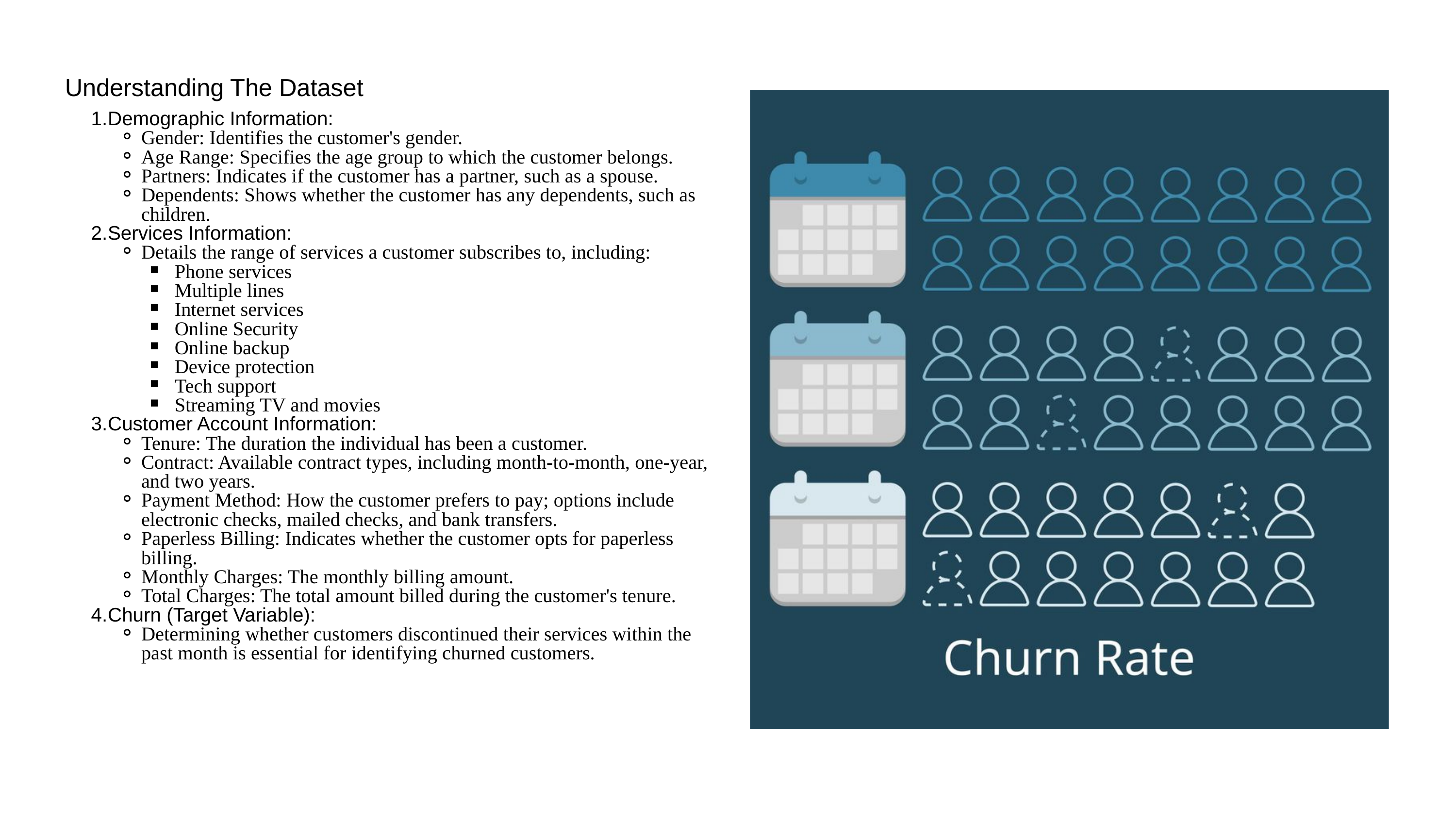

Understanding The Dataset

Demographic Information:
Gender: Identifies the customer's gender.
Age Range: Specifies the age group to which the customer belongs.
Partners: Indicates if the customer has a partner, such as a spouse.
Dependents: Shows whether the customer has any dependents, such as children.
Services Information:
Details the range of services a customer subscribes to, including:
Phone services
Multiple lines
Internet services
Online Security
Online backup
Device protection
Tech support
Streaming TV and movies
Customer Account Information:
Tenure: The duration the individual has been a customer.
Contract: Available contract types, including month-to-month, one-year, and two years.
Payment Method: How the customer prefers to pay; options include electronic checks, mailed checks, and bank transfers.
Paperless Billing: Indicates whether the customer opts for paperless billing.
Monthly Charges: The monthly billing amount.
Total Charges: The total amount billed during the customer's tenure.
Churn (Target Variable):
Determining whether customers discontinued their services within the past month is essential for identifying churned customers.